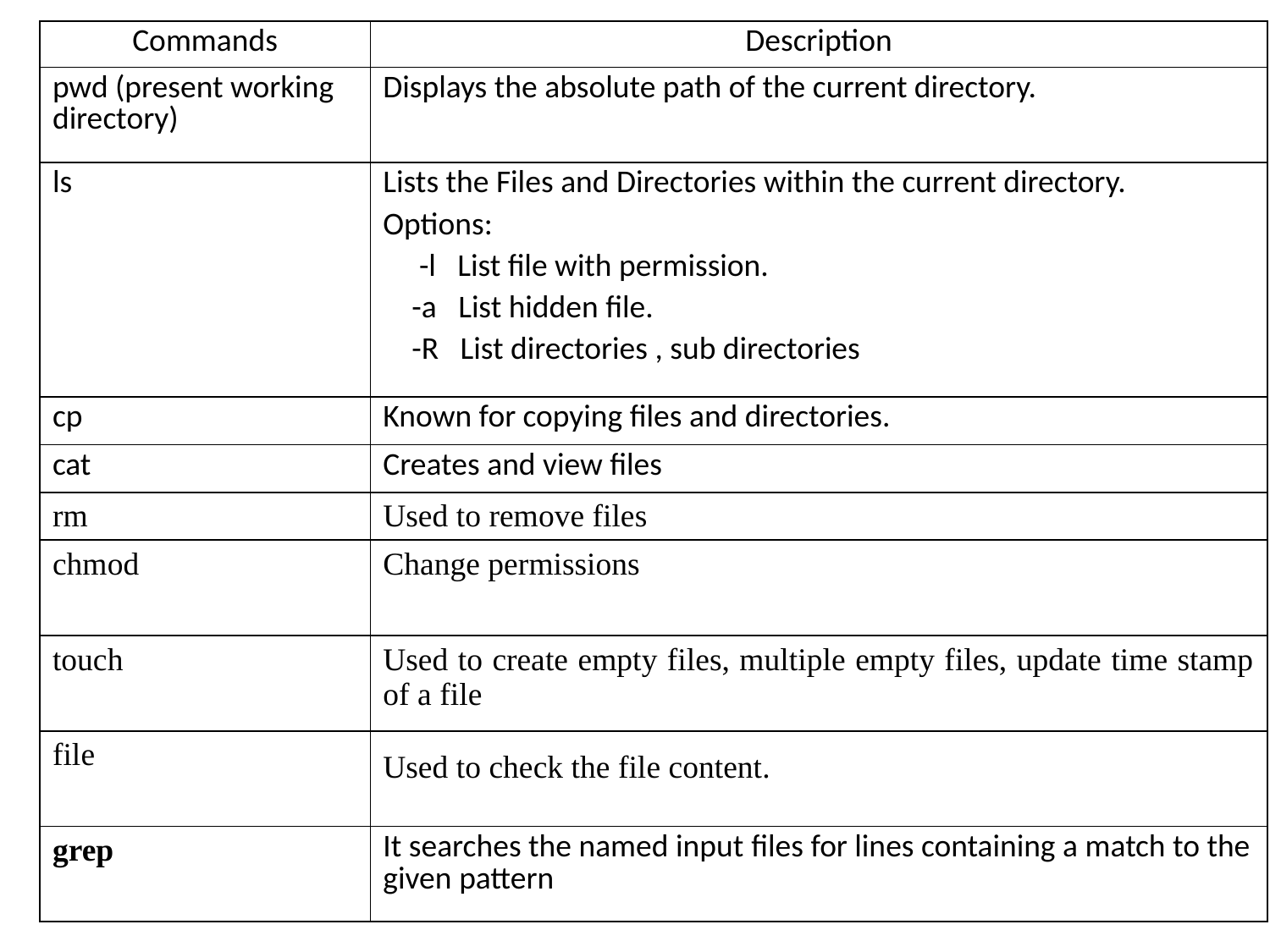

| Commands | Description |
| --- | --- |
| pwd (present working directory) | Displays the absolute path of the current directory. |
| ls | Lists the Files and Directories within the current directory. Options: -l List file with permission. -a List hidden file. -R List directories , sub directories |
| cp | Known for copying files and directories. |
| cat | Creates and view files |
| rm | Used to remove files |
| chmod | Change permissions |
| touch | Used to create empty files, multiple empty files, update time stamp of a file |
| file | Used to check the file content. |
| grep | It searches the named input files for lines containing a match to the given pattern |